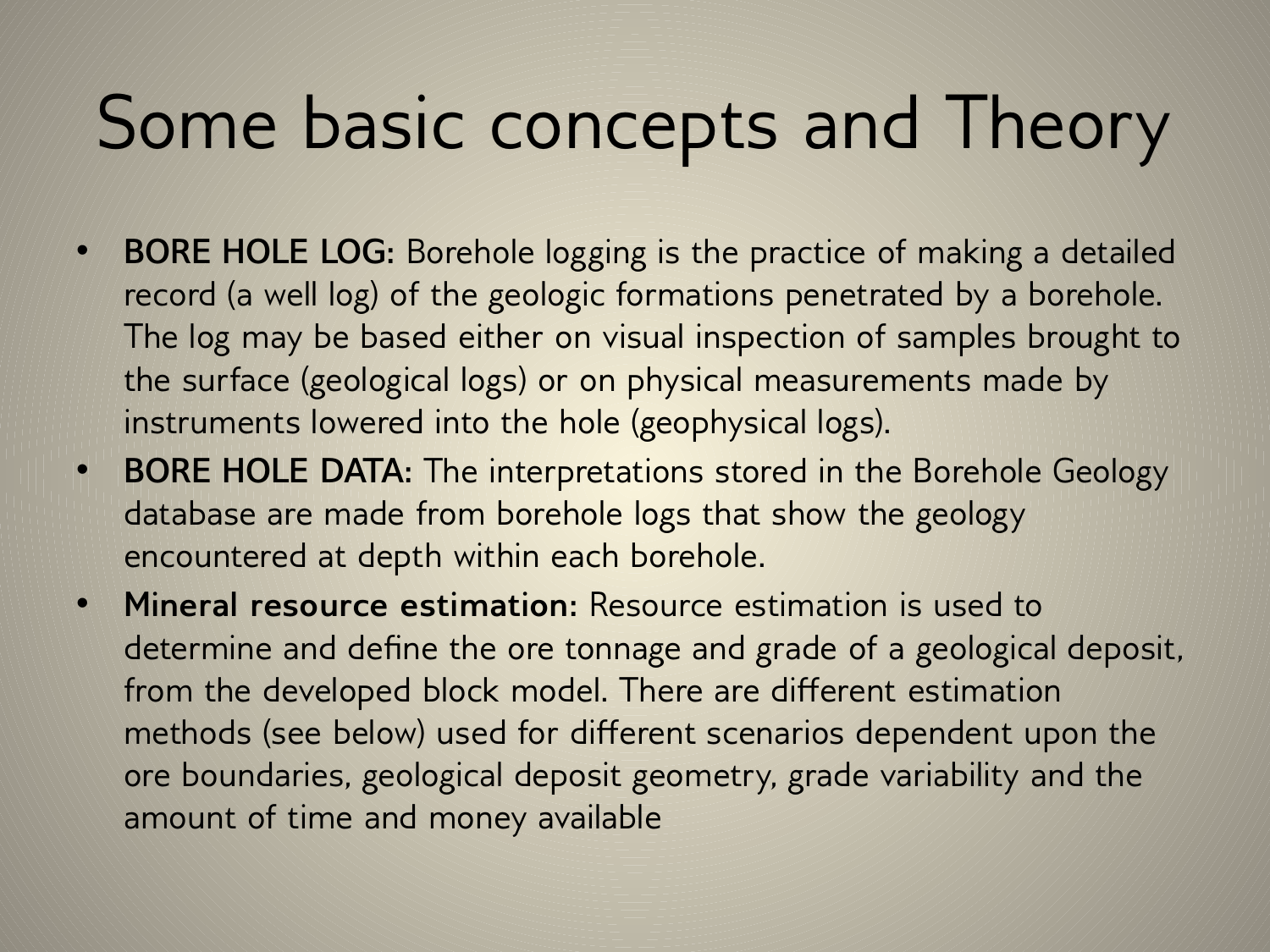

# Some basic concepts and Theory
BORE HOLE LOG: Borehole logging is the practice of making a detailed record (a well log) of the geologic formations penetrated by a borehole. The log may be based either on visual inspection of samples brought to the surface (geological logs) or on physical measurements made by instruments lowered into the hole (geophysical logs).
BORE HOLE DATA: The interpretations stored in the Borehole Geology database are made from borehole logs that show the geology encountered at depth within each borehole.
Mineral resource estimation: Resource estimation is used to determine and define the ore tonnage and grade of a geological deposit, from the developed block model. There are different estimation methods (see below) used for different scenarios dependent upon the ore boundaries, geological deposit geometry, grade variability and the amount of time and money available